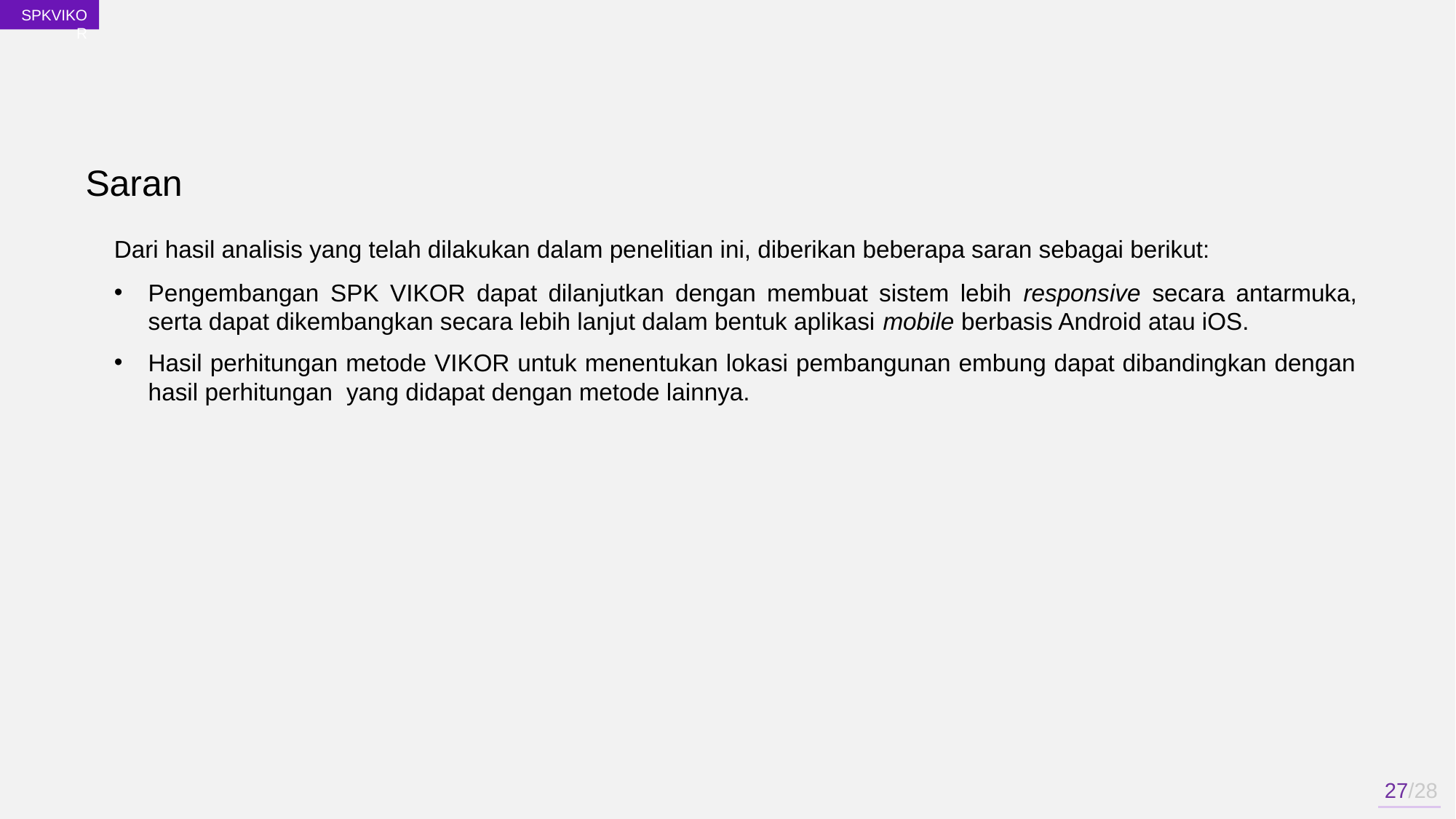

Saran
Dari hasil analisis yang telah dilakukan dalam penelitian ini, diberikan beberapa saran sebagai berikut:
Pengembangan SPK VIKOR dapat dilanjutkan dengan membuat sistem lebih responsive secara antarmuka, serta dapat dikembangkan secara lebih lanjut dalam bentuk aplikasi mobile berbasis Android atau iOS.
Hasil perhitungan metode VIKOR untuk menentukan lokasi pembangunan embung dapat dibandingkan dengan hasil perhitungan  yang didapat dengan metode lainnya.
27/28